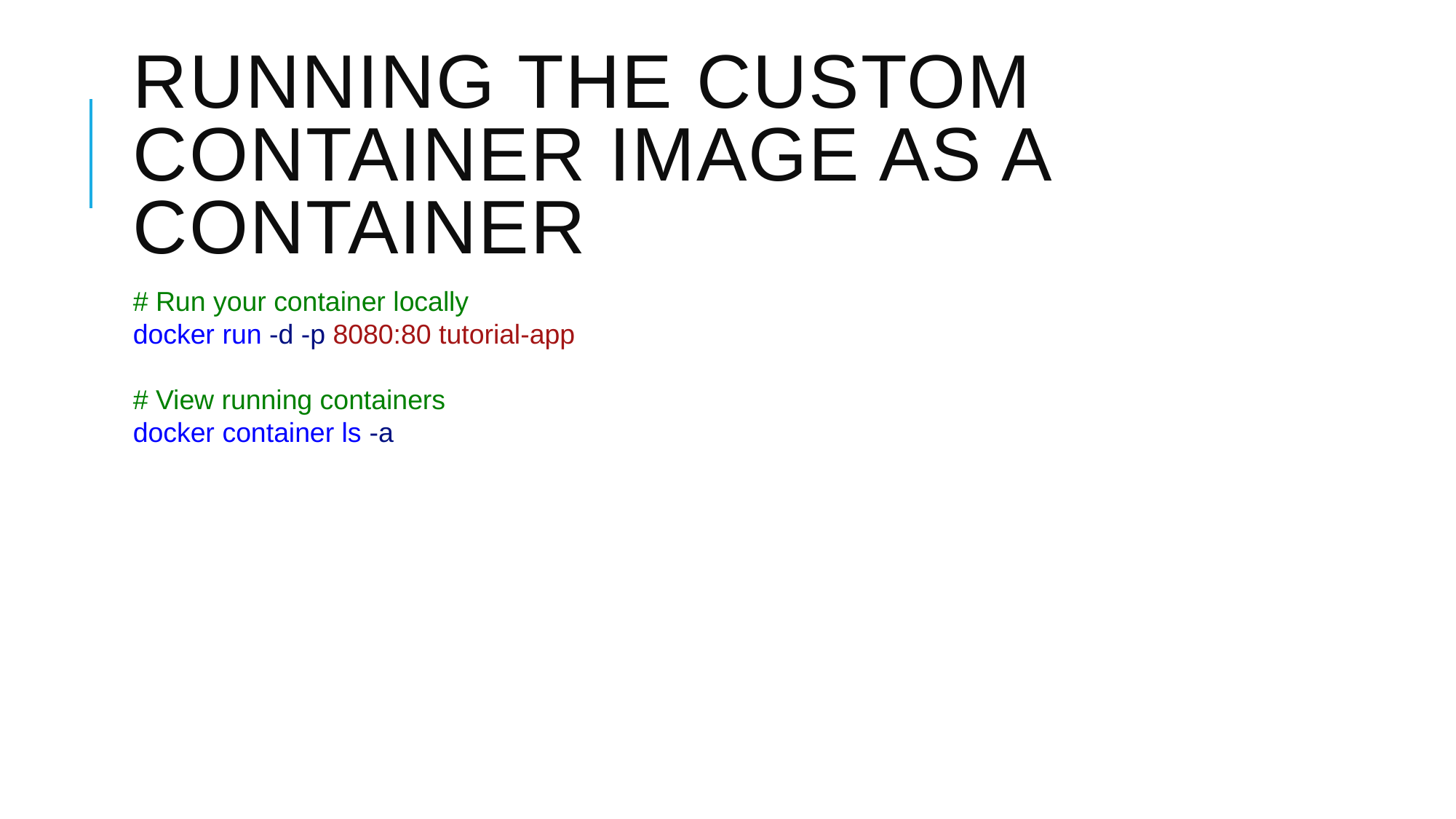

# Running the custom container image as a container

# Run your container locally
docker run -d -p 8080:80 tutorial-app
# View running containers
docker container ls -a